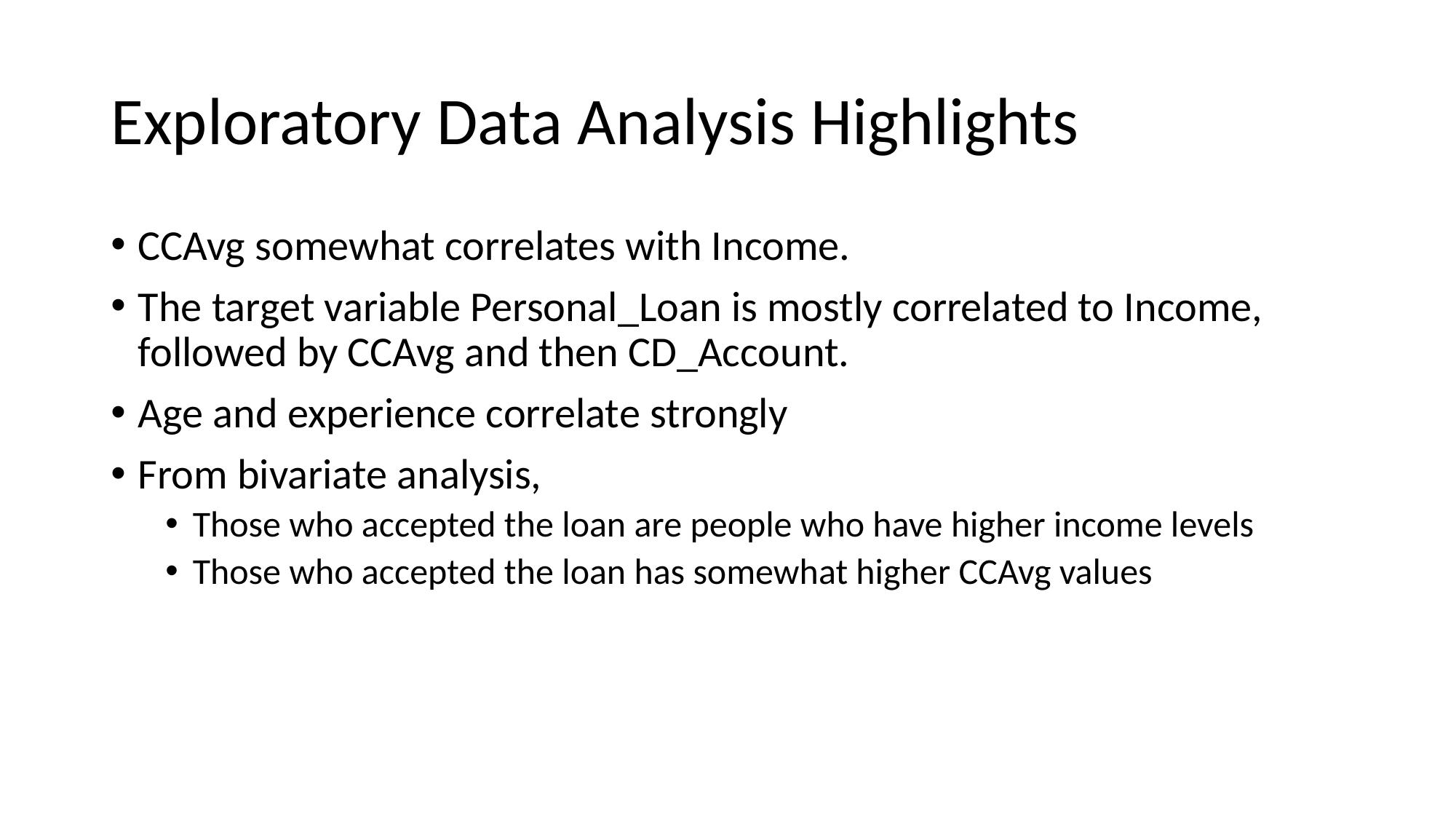

# Exploratory Data Analysis Highlights
CCAvg somewhat correlates with Income.
The target variable Personal_Loan is mostly correlated to Income, followed by CCAvg and then CD_Account.
Age and experience correlate strongly
From bivariate analysis,
Those who accepted the loan are people who have higher income levels
Those who accepted the loan has somewhat higher CCAvg values